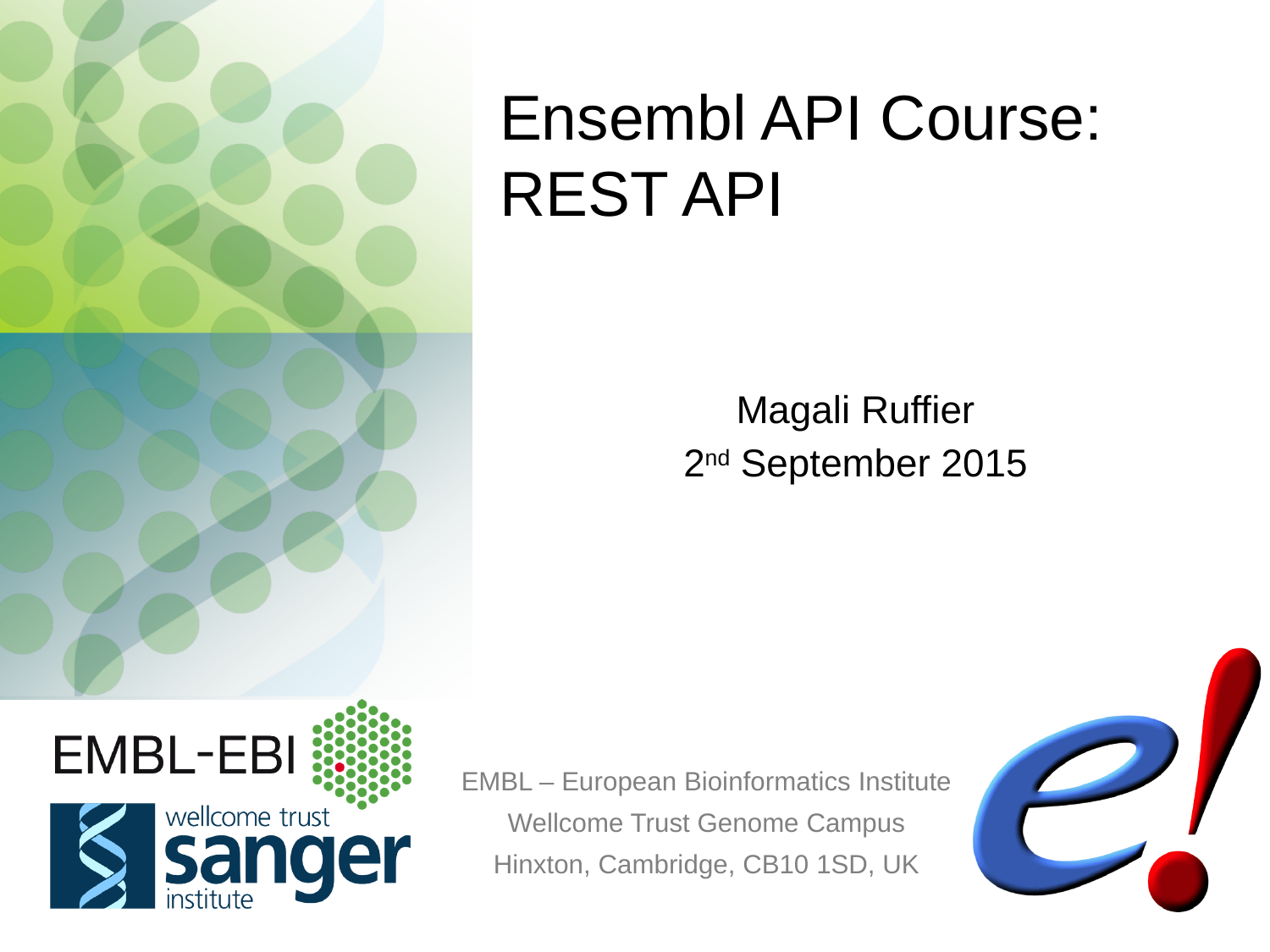

# Ensembl API Course: REST API
Magali Ruffier
2nd September 2015
EMBL – European Bioinformatics Institute
Wellcome Trust Genome Campus
Hinxton, Cambridge, CB10 1SD, UK